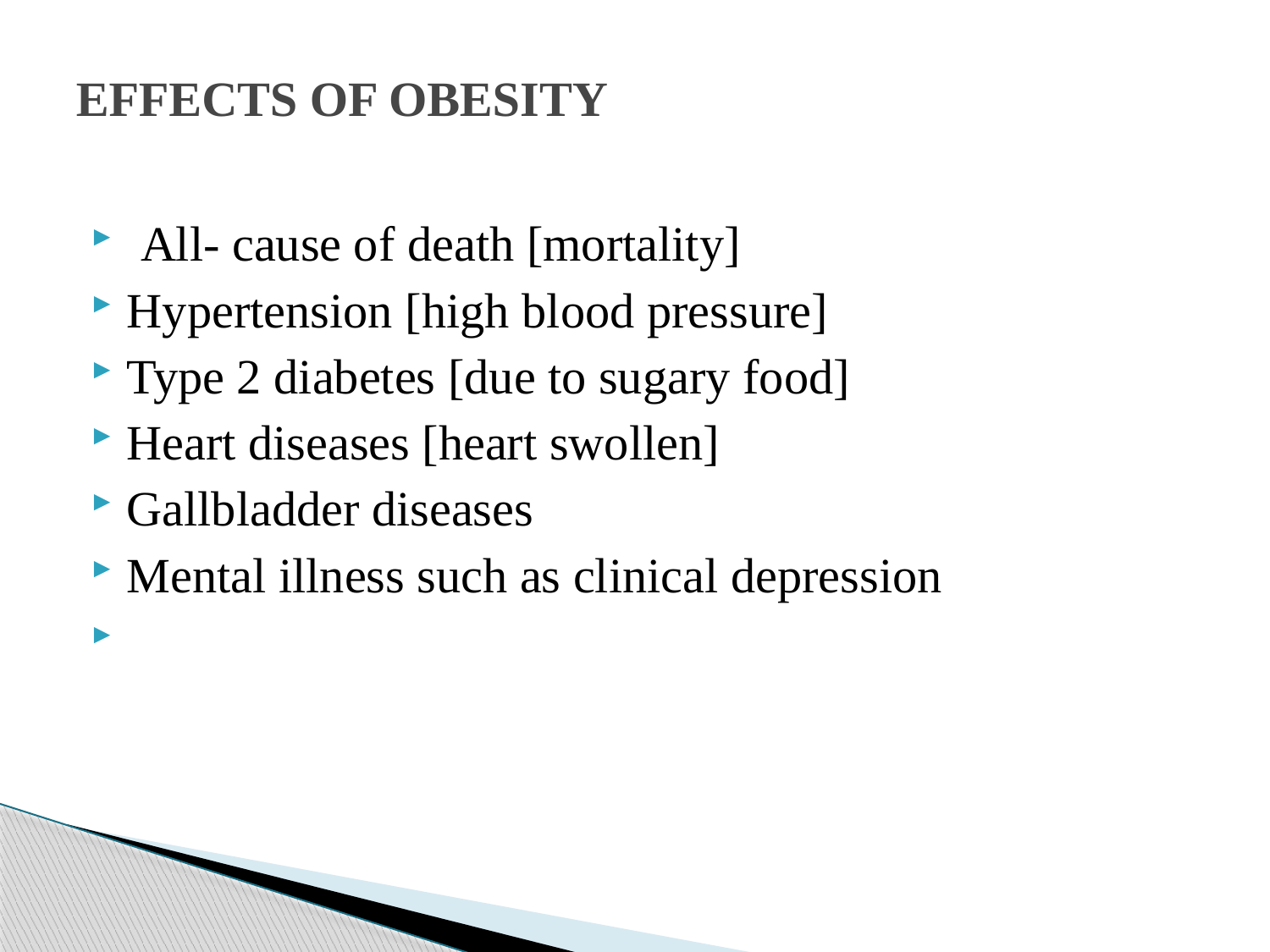

# EFFECTS OF OBESITY
 All- cause of death [mortality]
Hypertension [high blood pressure]
Type 2 diabetes [due to sugary food]
Heart diseases [heart swollen]
Gallbladder diseases
Mental illness such as clinical depression